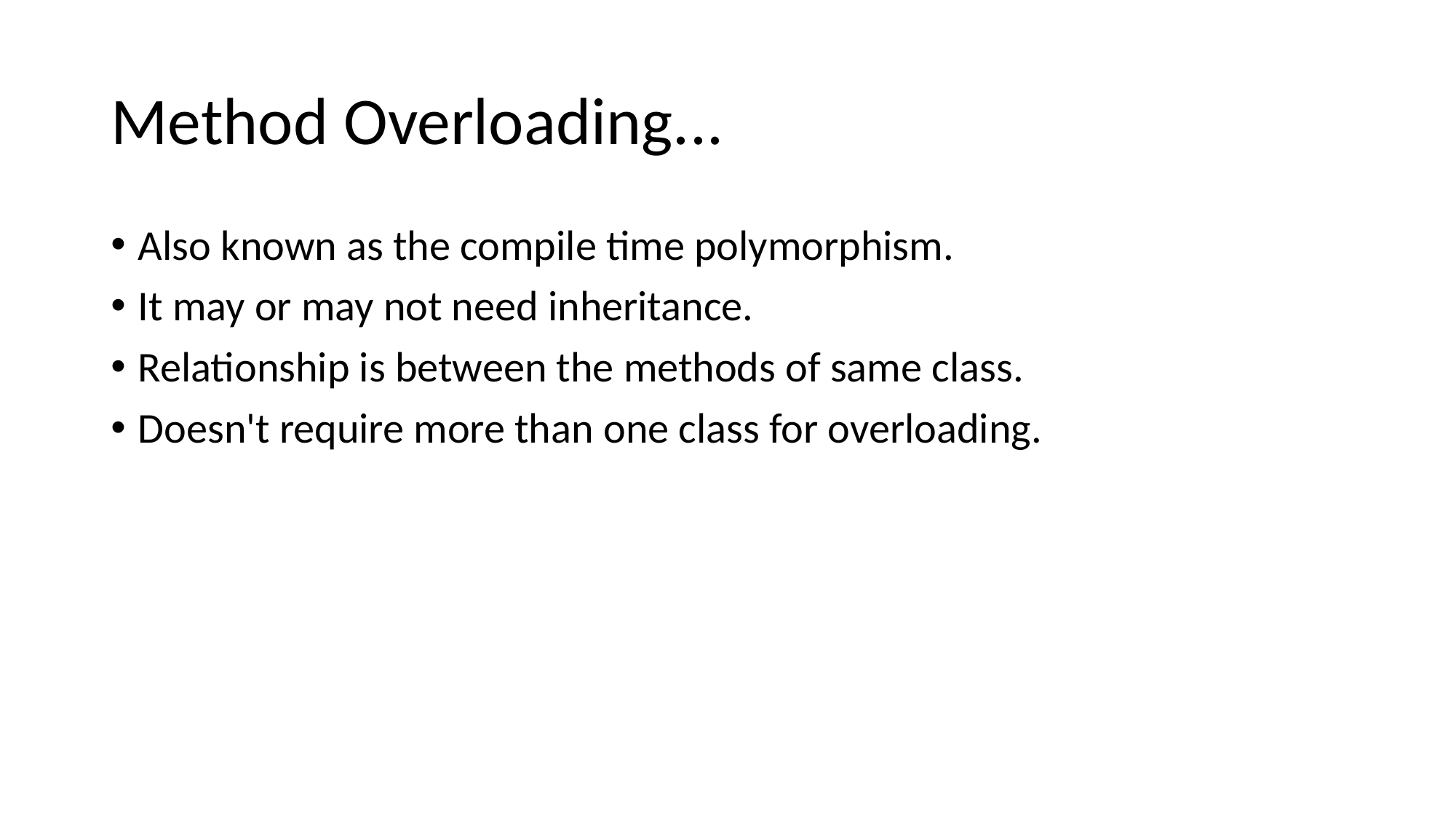

# Method Overloading...
Also known as the compile time polymorphism.
It may or may not need inheritance.
Relationship is between the methods of same class.
Doesn't require more than one class for overloading.